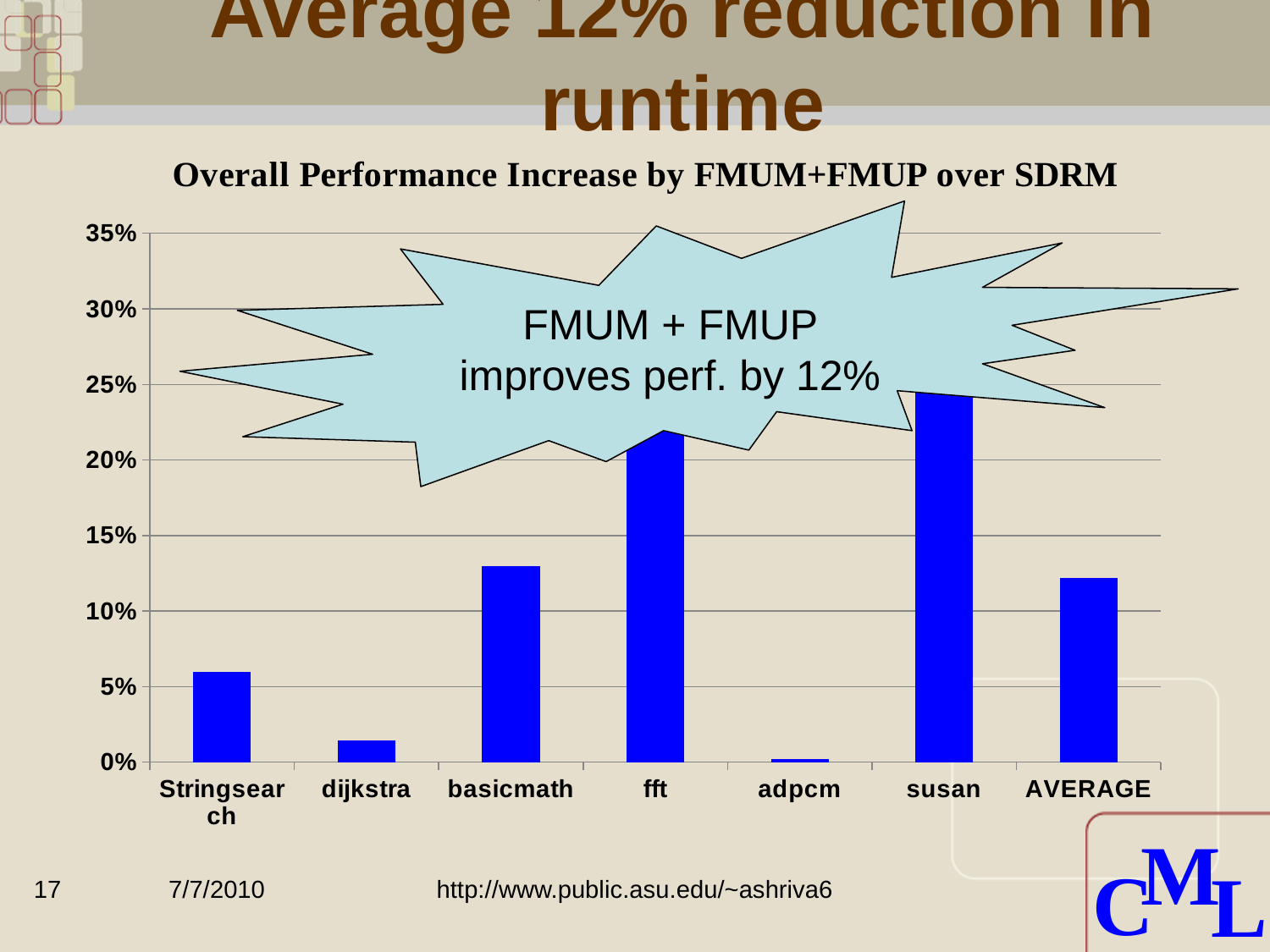

# Average 12% reduction in runtime

### Chart

| Category | performance increase |
|---|---|
| Stringsearch | 0.05972349626053908 |
| dijkstra | 0.014527098733182761 |
| basicmath | 0.13 |
| fft | 0.23614295741433344 |
| adpcm | 0.002159633148345101 |
| susan | 0.2879331815587716 |
| AVERAGE | 0.12174772785252852 |
FMUM + FMUP improves perf. by 12%
17
7/7/2010
http://www.public.asu.edu/~ashriva6